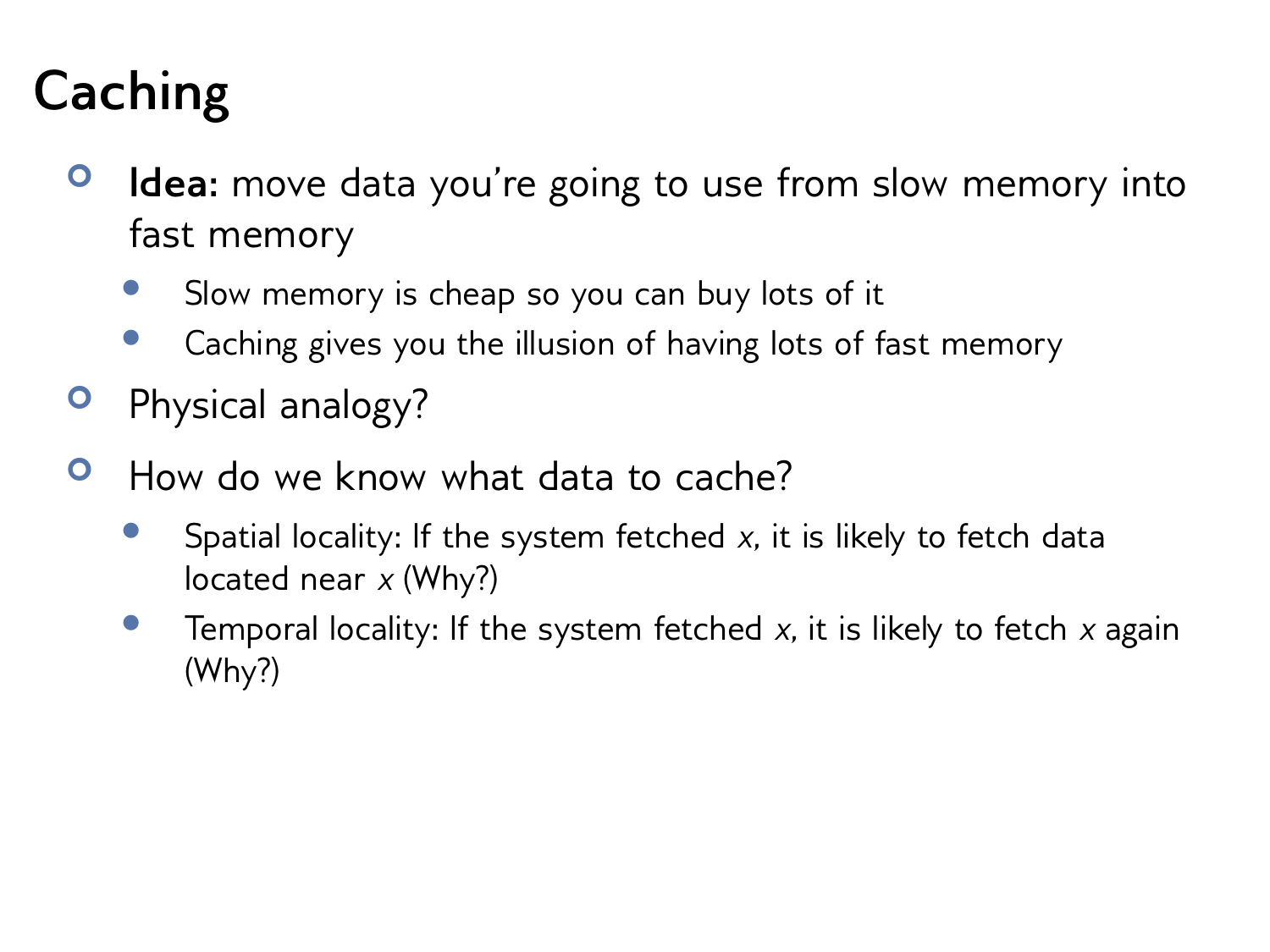

# Caching
Idea: move data you’re going to use from slow memory into fast memory
Slow memory is cheap so you can buy lots of it
Caching gives you the illusion of having lots of fast memory
Physical analogy?
How do we know what data to cache?
Spatial locality: If the system fetched x, it is likely to fetch data located near x (Why?)
Temporal locality: If the system fetched x, it is likely to fetch x again (Why?)